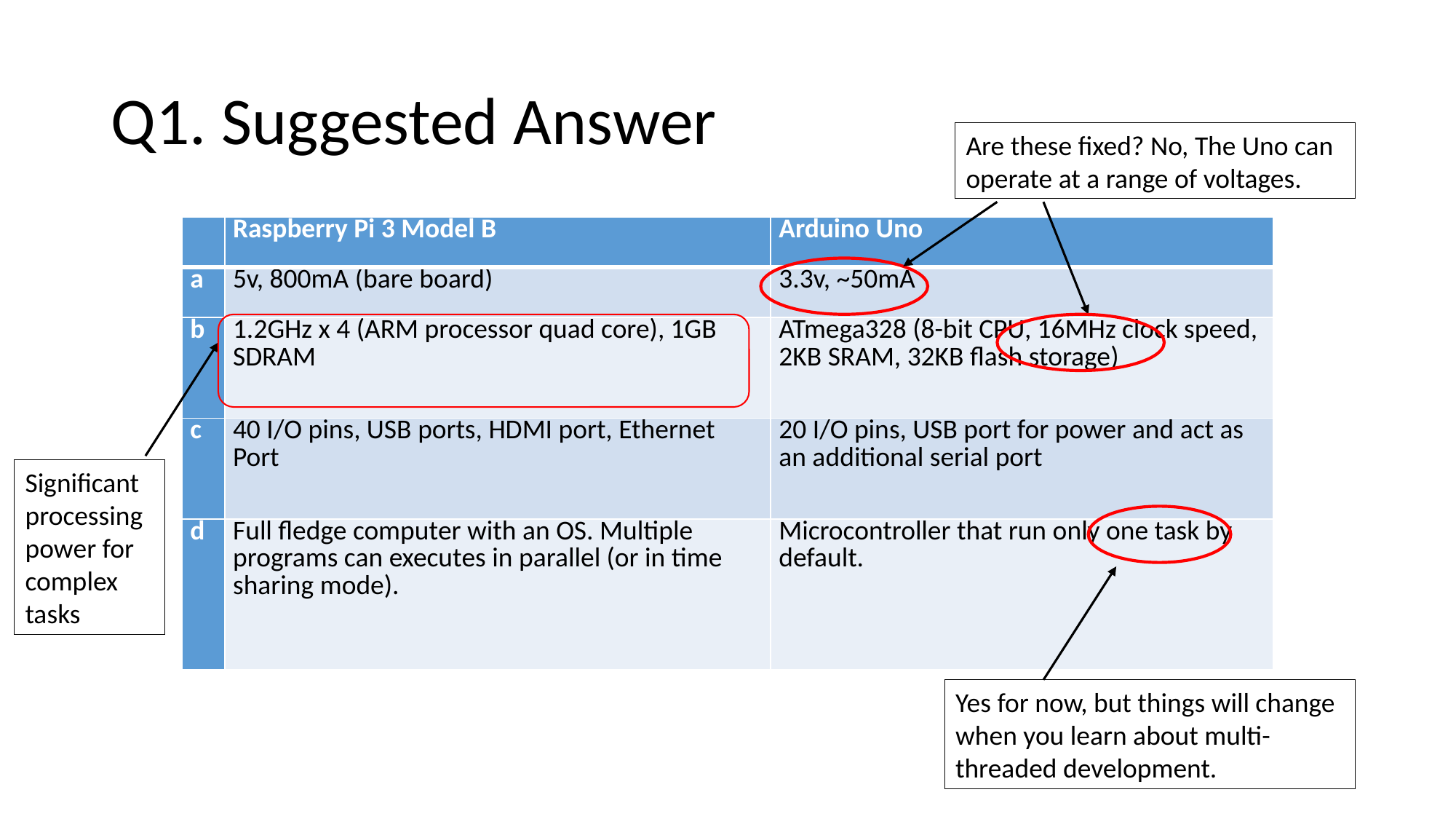

# Q1. Suggested Answer
Are these fixed? No, The Uno can operate at a range of voltages.
|  | Raspberry Pi 3 Model B | Arduino Uno |
| --- | --- | --- |
| a | 5v, 800mA (bare board) | 3.3v, ~50mA |
| b | 1.2GHz x 4 (ARM processor quad core), 1GB SDRAM | ATmega328 (8-bit CPU, 16MHz clock speed, 2KB SRAM, 32KB flash storage) |
| c | 40 I/O pins, USB ports, HDMI port, Ethernet Port | 20 I/O pins, USB port for power and act as an additional serial port |
| d | Full fledge computer with an OS. Multiple programs can executes in parallel (or in time sharing mode). | Microcontroller that run only one task by default. |

Significant processing power for complex tasks

Yes for now, but things will change when you learn about multi-threaded development.